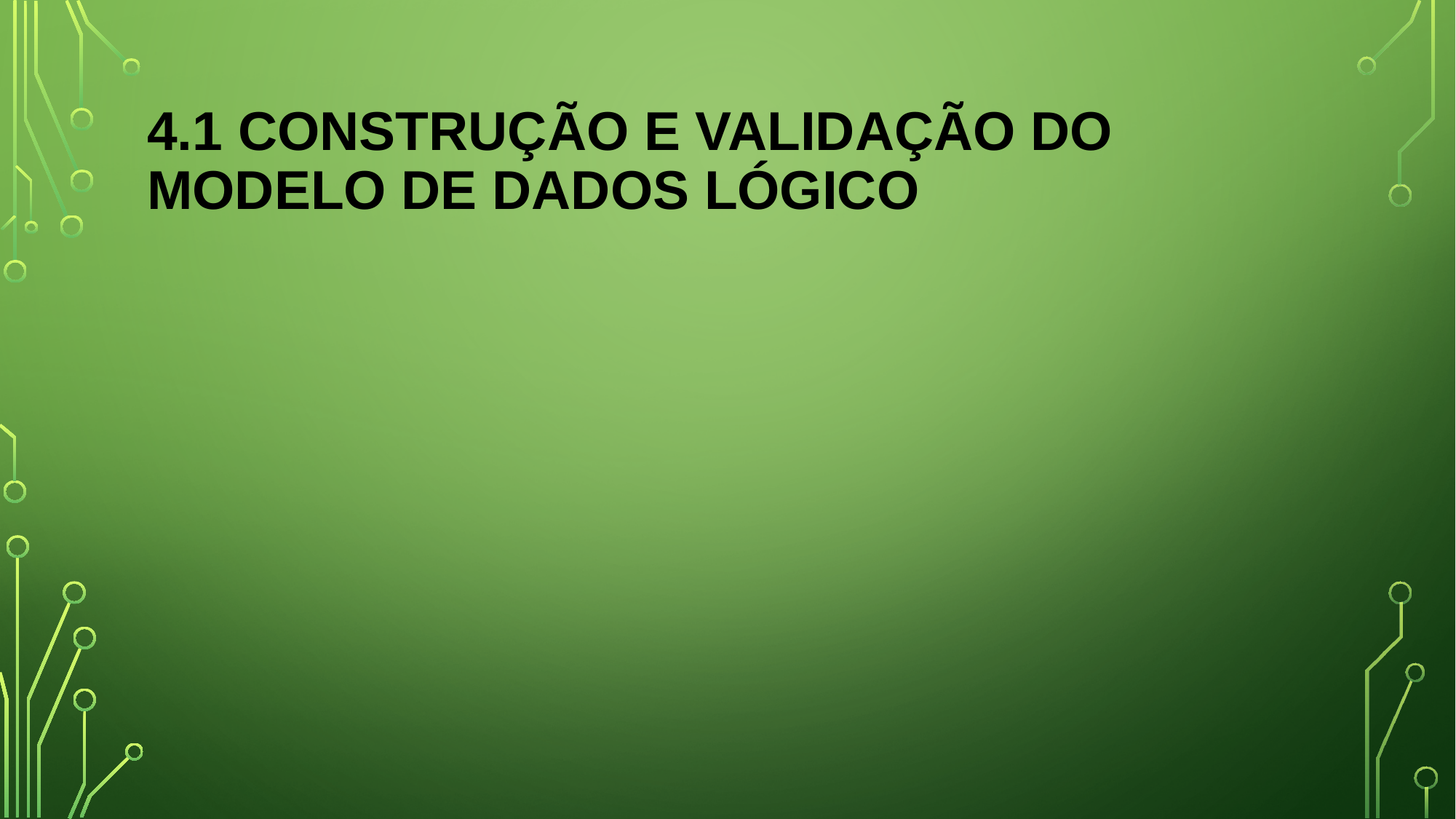

# 4.1 Construção e validação do modelo de dados lógico